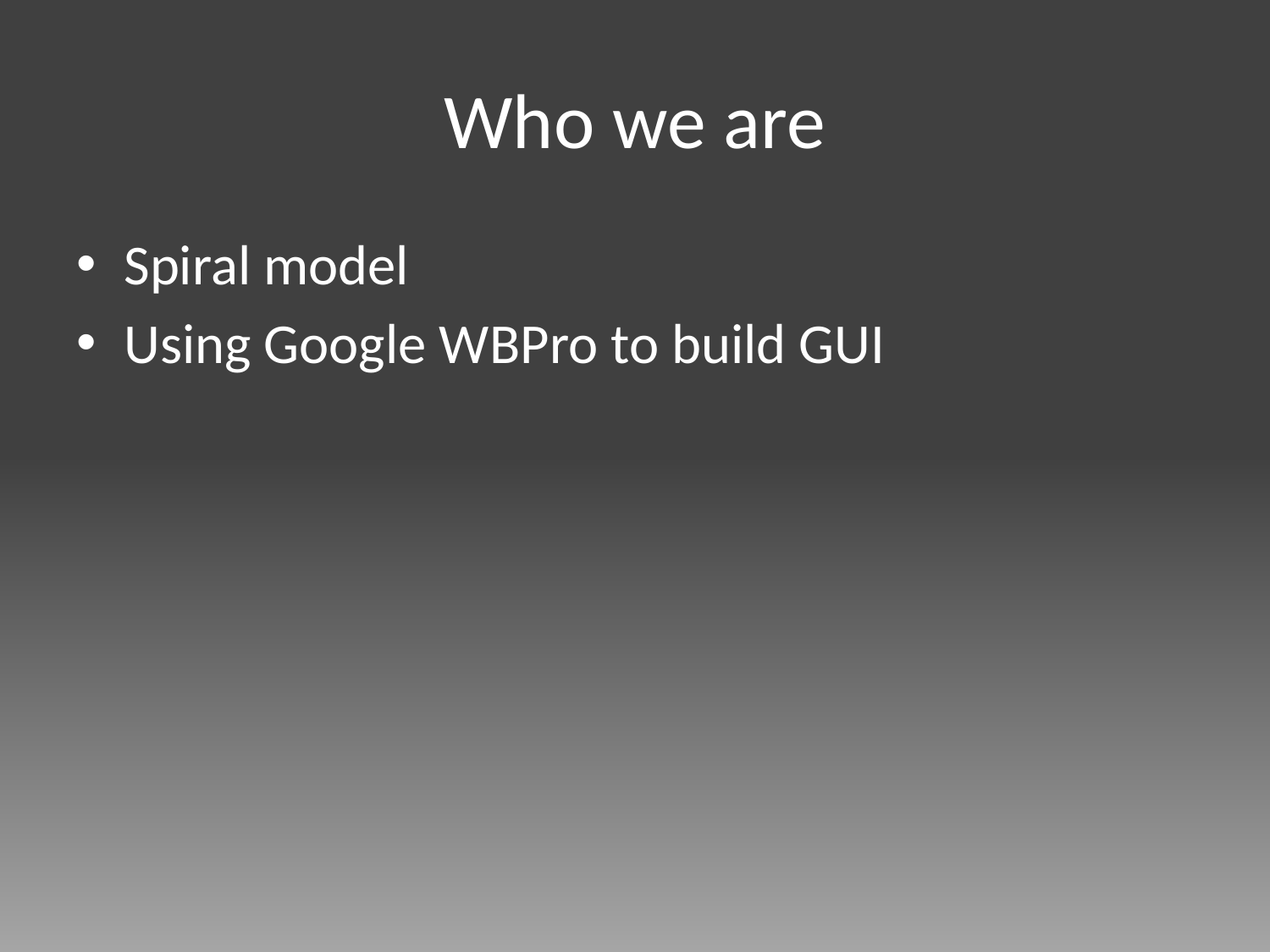

# Who we are
Spiral model
Using Google WBPro to build GUI